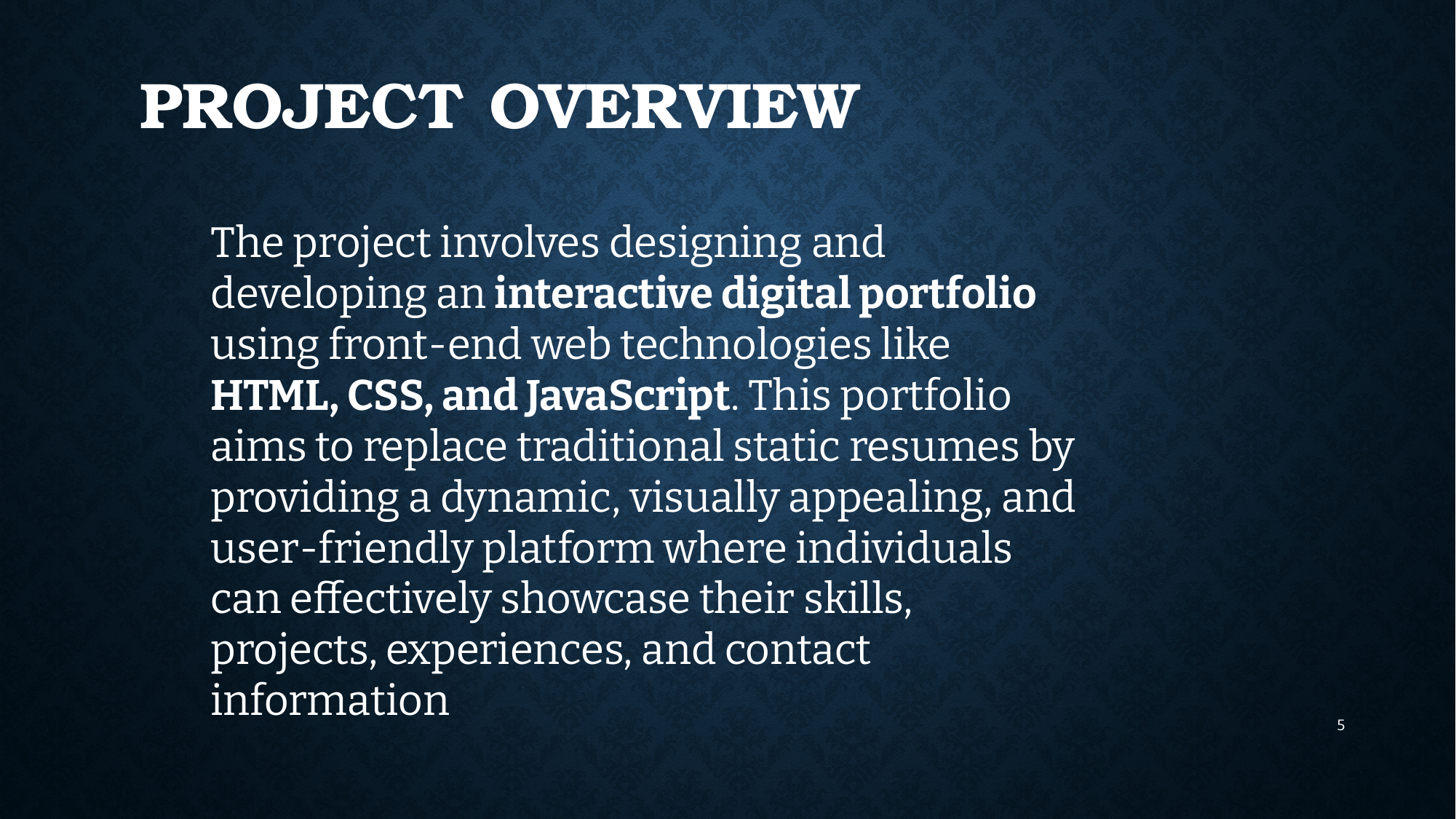

# PROJECT	 OVERVIEW
The project involves designing and developing an interactive digital portfolio using front-end web technologies like HTML, CSS, and JavaScript. This portfolio aims to replace traditional static resumes by providing a dynamic, visually appealing, and user-friendly platform where individuals can effectively showcase their skills, projects, experiences, and contact information
5